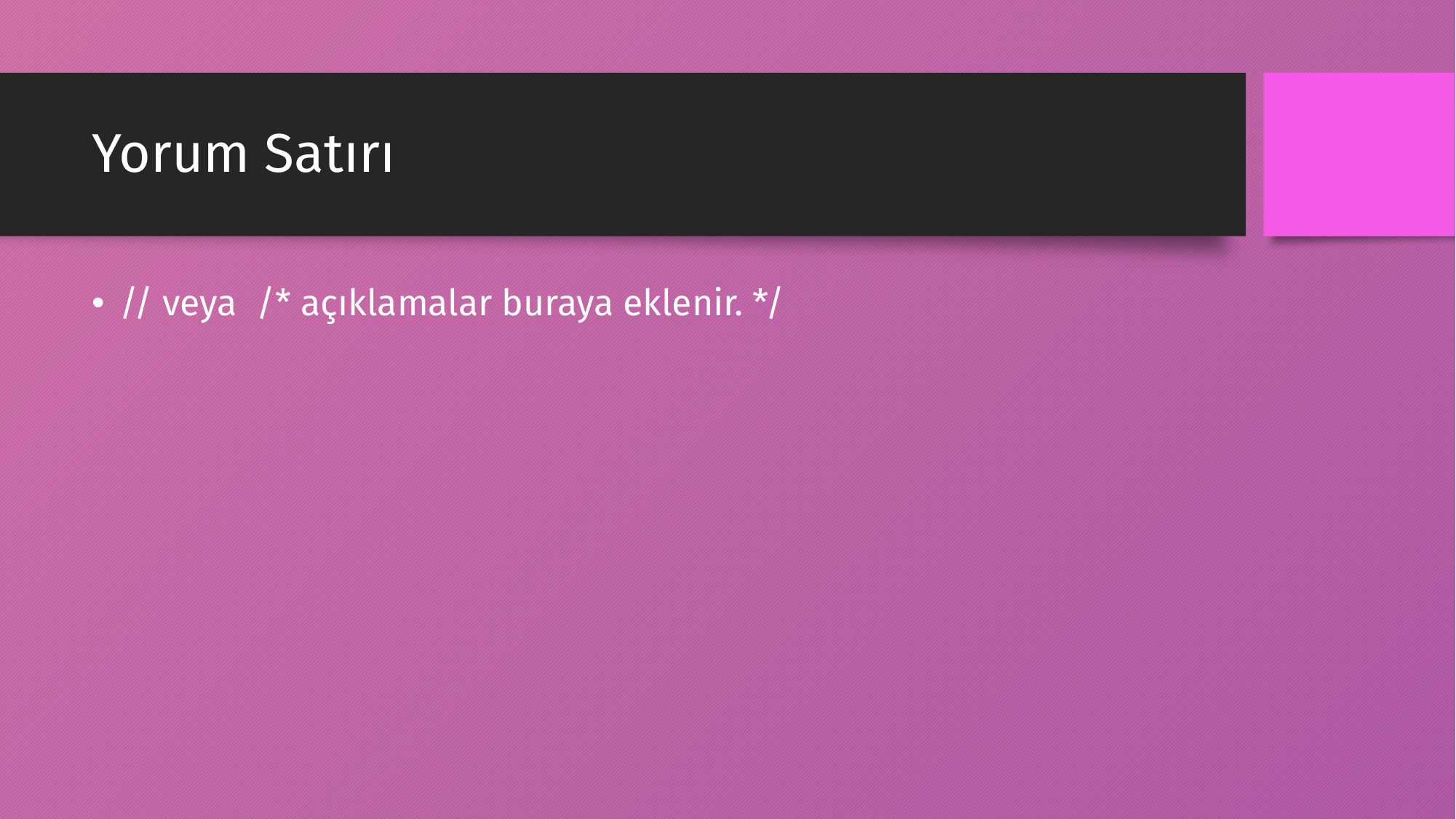

# Yorum Satırı
// veya  /* açıklamalar buraya eklenir. */